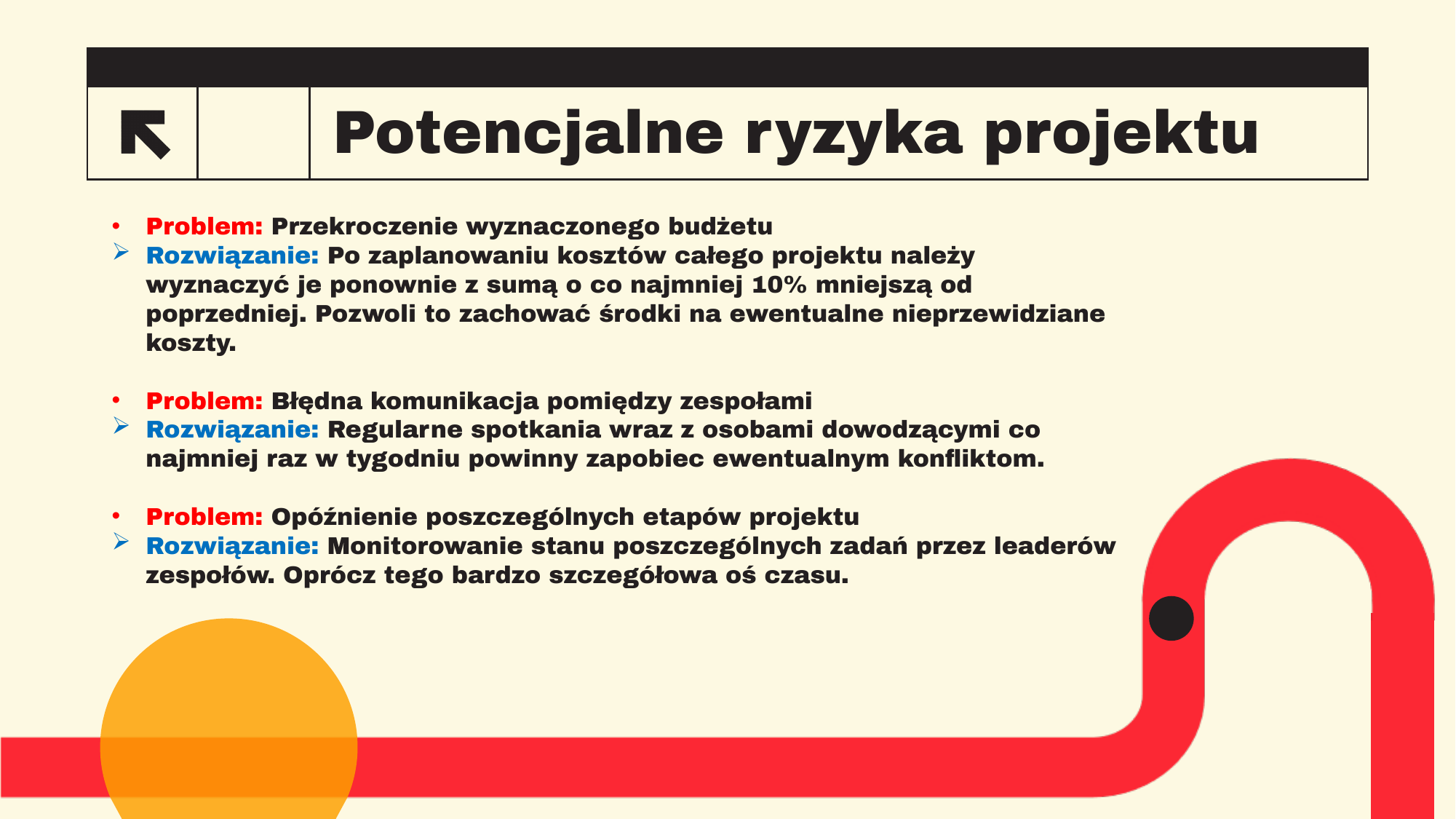

# Potencjalne ryzyka projektu

12
Problem: Przekroczenie wyznaczonego budżetu
Rozwiązanie: Po zaplanowaniu kosztów całego projektu należy wyznaczyć je ponownie z sumą o co najmniej 10% mniejszą od poprzedniej. Pozwoli to zachować środki na ewentualne nieprzewidziane koszty.

Problem: Błędna komunikacja pomiędzy zespołami
Rozwiązanie: Regularne spotkania wraz z osobami dowodzącymi co najmniej raz w tygodniu powinny zapobiec ewentualnym konfliktom.

Problem: Opóźnienie poszczególnych etapów projektu
Rozwiązanie: Monitorowanie stanu poszczególnych zadań przez leaderów zespołów. Oprócz tego bardzo szczegółowa oś czasu.